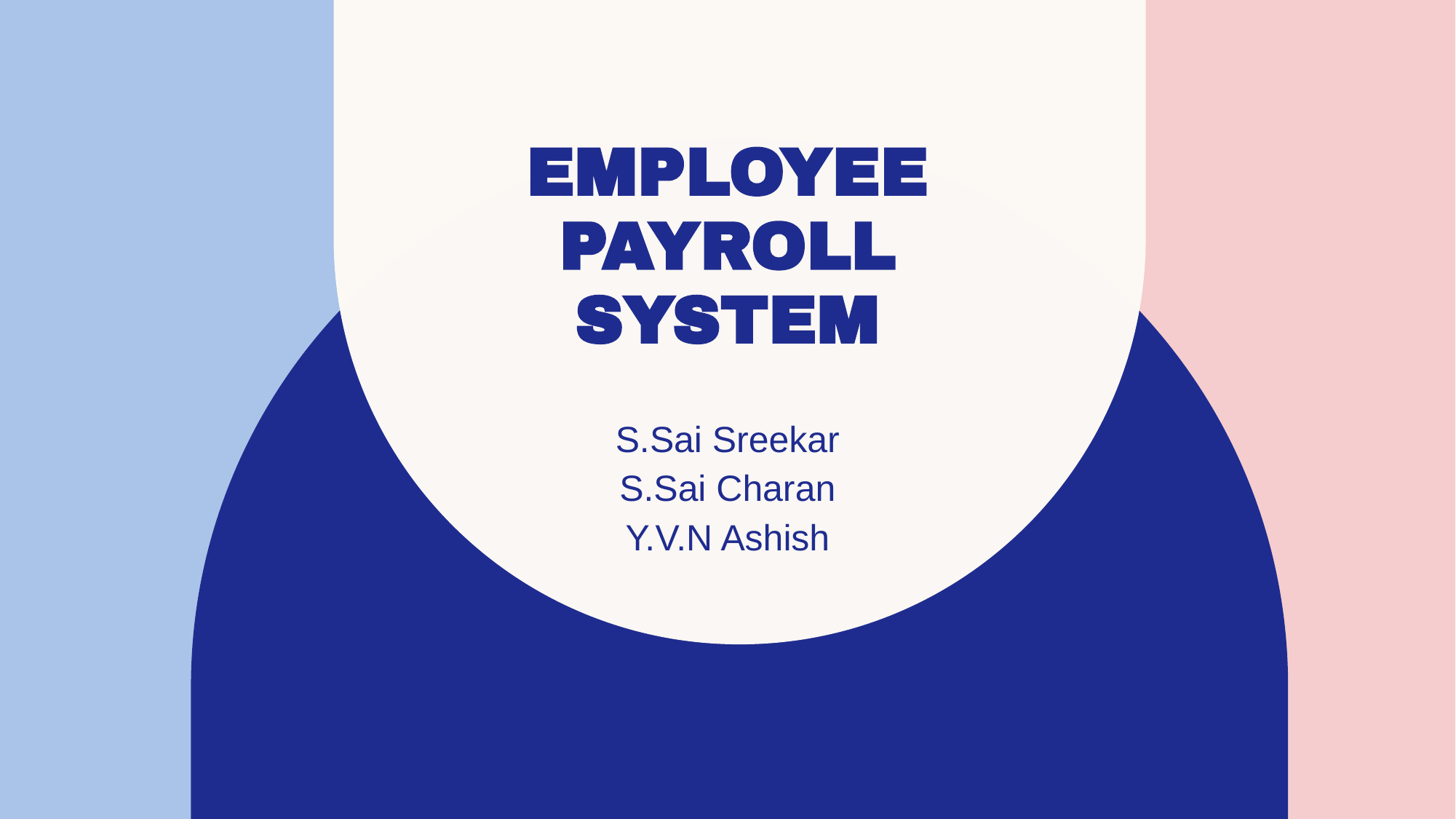

# Employee payroll system
S.Sai Sreekar
S.Sai Charan
Y.V.N Ashish​